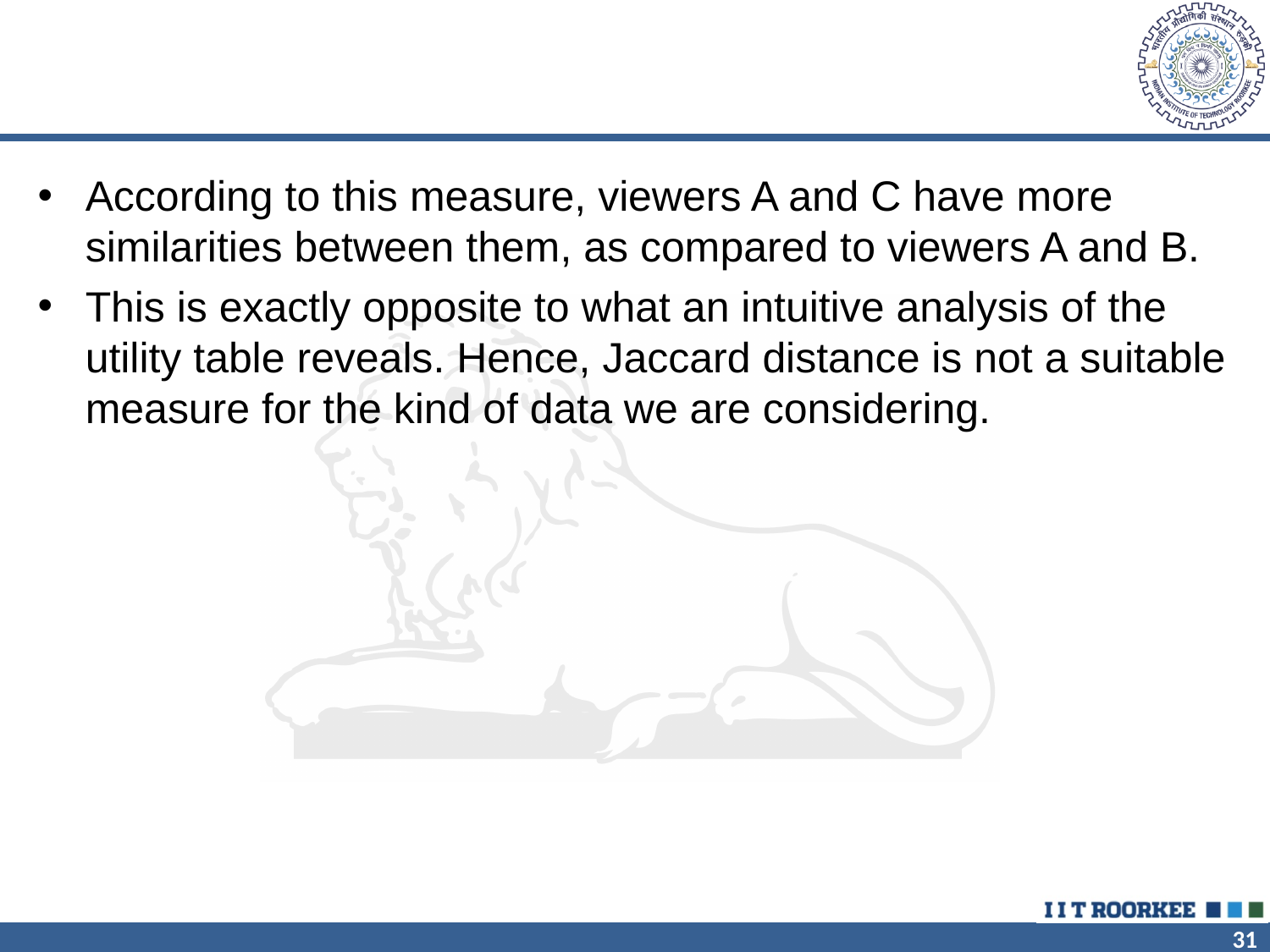

#
According to this measure, viewers A and C have more similarities between them, as compared to viewers A and B.
This is exactly opposite to what an intuitive analysis of the utility table reveals. Hence, Jaccard distance is not a suitable measure for the kind of data we are considering.